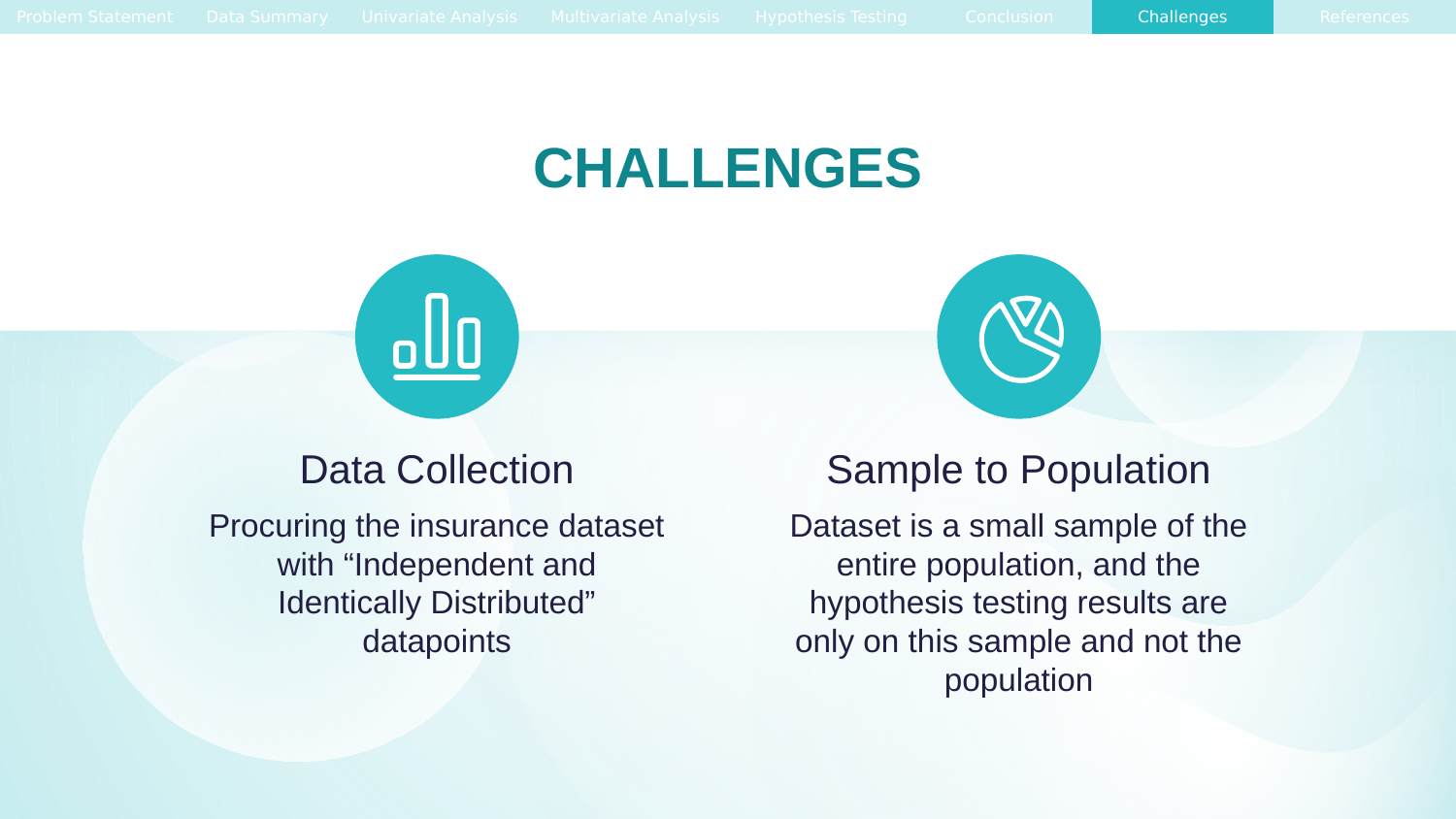

| Problem Statement | Data Summary | Univariate Analysis | Multivariate Analysis | Hypothesis Testing | Conclusion | Challenges | References |
| --- | --- | --- | --- | --- | --- | --- | --- |
# CHALLENGES

Data Collection
Sample to Population
Procuring the insurance dataset with “Independent and Identically Distributed” datapoints
Dataset is a small sample of the entire population, and the hypothesis testing results are only on this sample and not the population